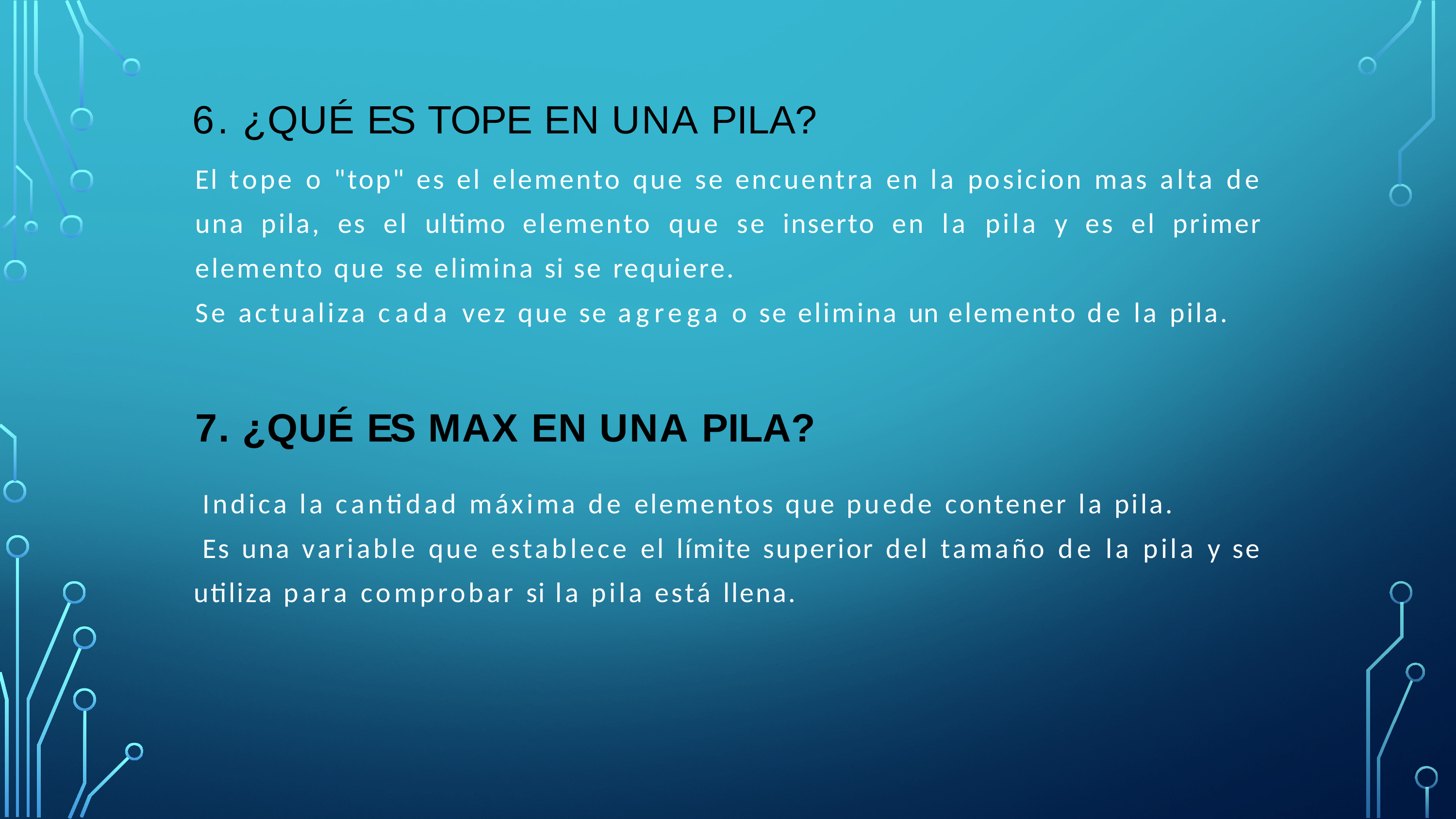

# 6. ¿QUÉ ES TOPE EN UNA PILA?
El tope o "top" es el elemento que se encuentra en la posicion mas alta de una  pila,  es  el  ultimo  elemento  que  se  inserto  en  la  pila  y  es  el  primer elemento que se elimina si se requiere.
Se actualiza cada vez que se agrega o se elimina un elemento de la pila.

7. ¿QUÉ ES MAX EN UNA PILA?
Indica la cantidad máxima de elementos que puede contener la pila.
Es una variable que establece el límite superior del tamaño de la pila y se utiliza para comprobar si la pila está llena.